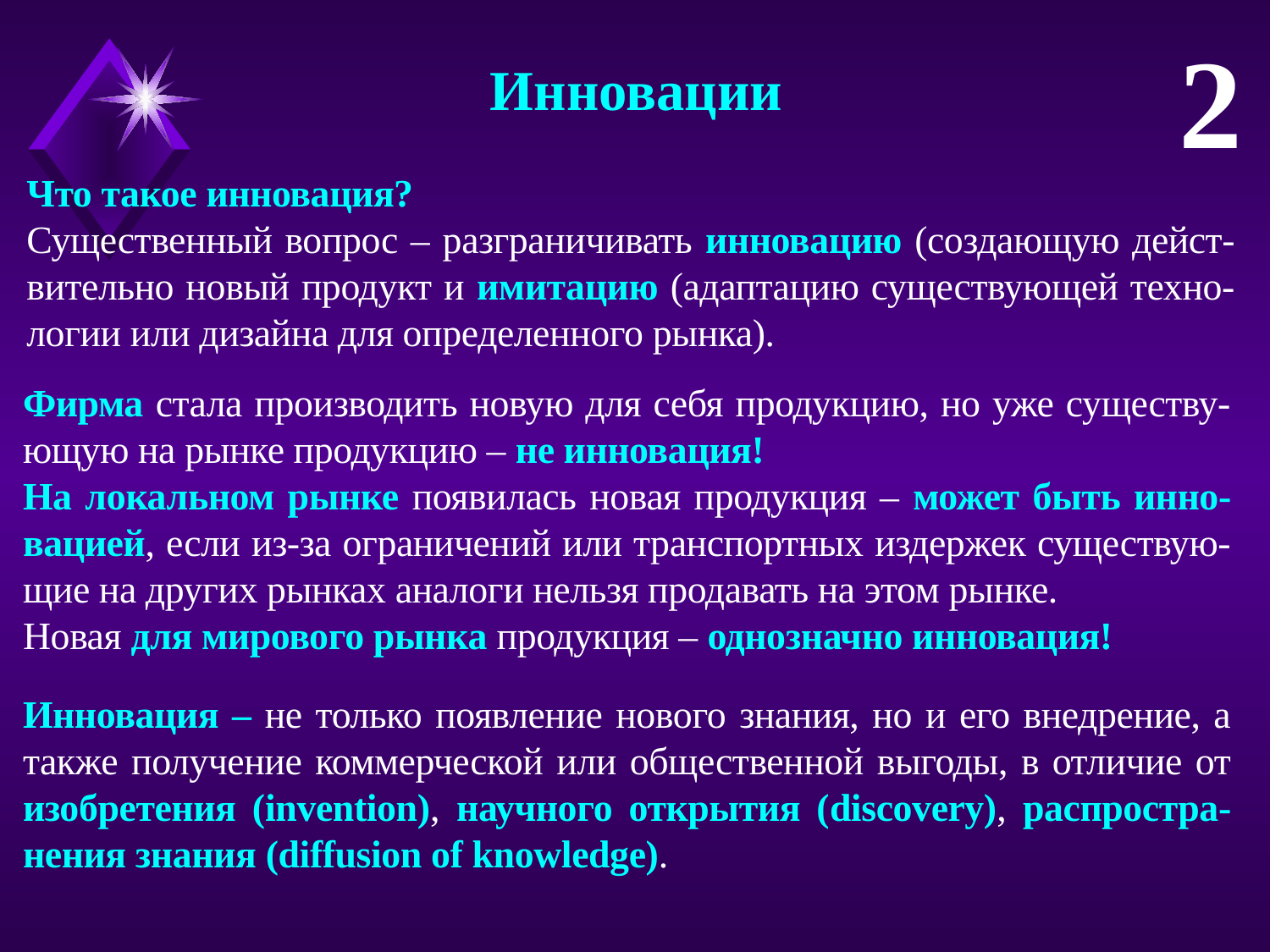

2
Инновации
Что такое инновация?
Существенный вопрос – разграничивать инновацию (создающую дейст-вительно новый продукт и имитацию (адаптацию существующей техно-логии или дизайна для определенного рынка).
Фирма стала производить новую для себя продукцию, но уже существу-ющую на рынке продукцию – не инновация!
На локальном рынке появилась новая продукция – может быть инно-вацией, если из-за ограничений или транспортных издержек существую-щие на других рынках аналоги нельзя продавать на этом рынке.
Новая для мирового рынка продукция – однозначно инновация!
Инновация – не только появление нового знания, но и его внедрение, а также получение коммерческой или общественной выгоды, в отличие от изобретения (invention), научного открытия (discovery), распростра-нения знания (diffusion of knowledge).